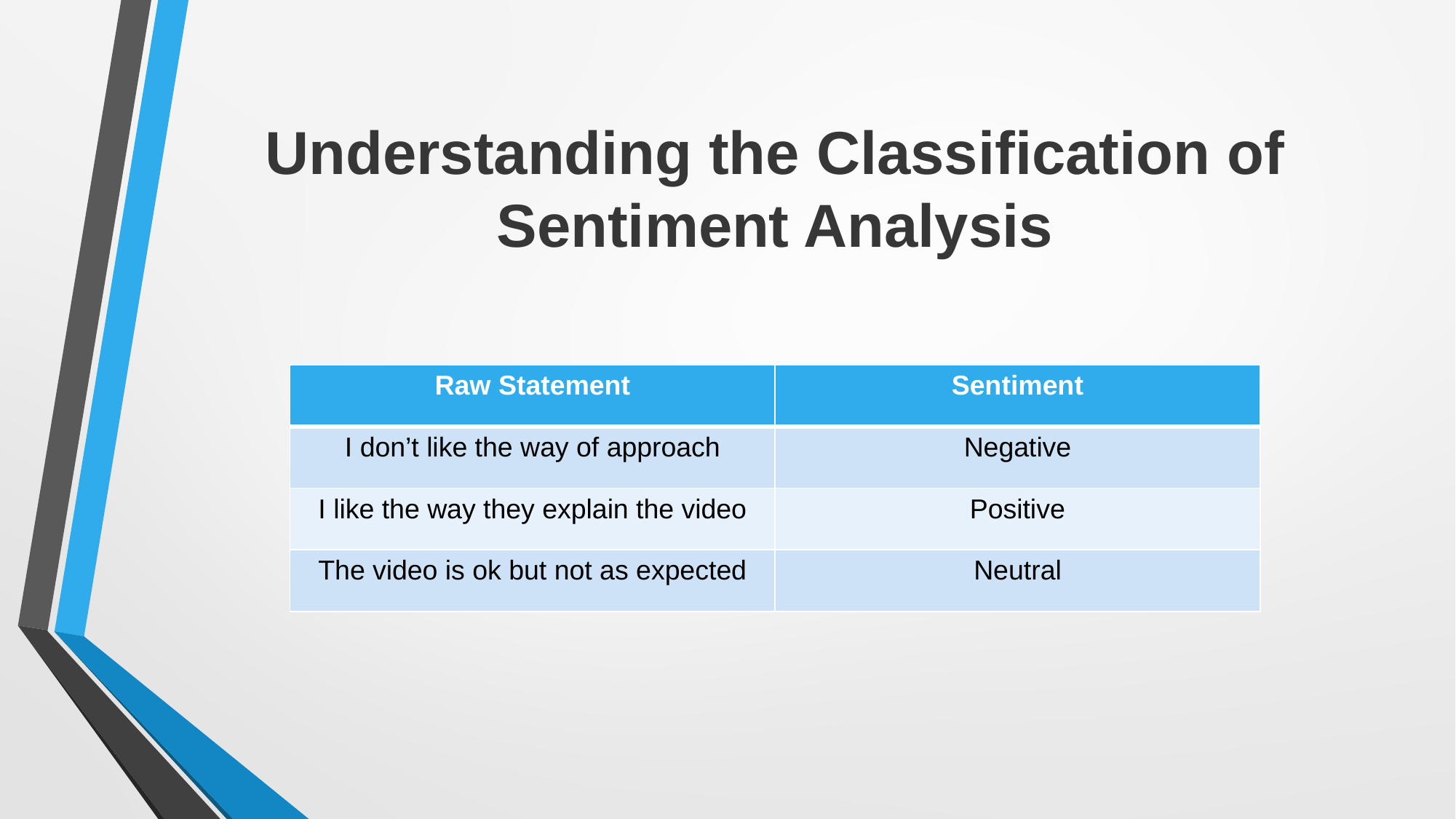

# Understanding the Classification of Sentiment Analysis
| Raw Statement | Sentiment |
| --- | --- |
| I don’t like the way of approach | Negative |
| I like the way they explain the video | Positive |
| The video is ok but not as expected | Neutral |